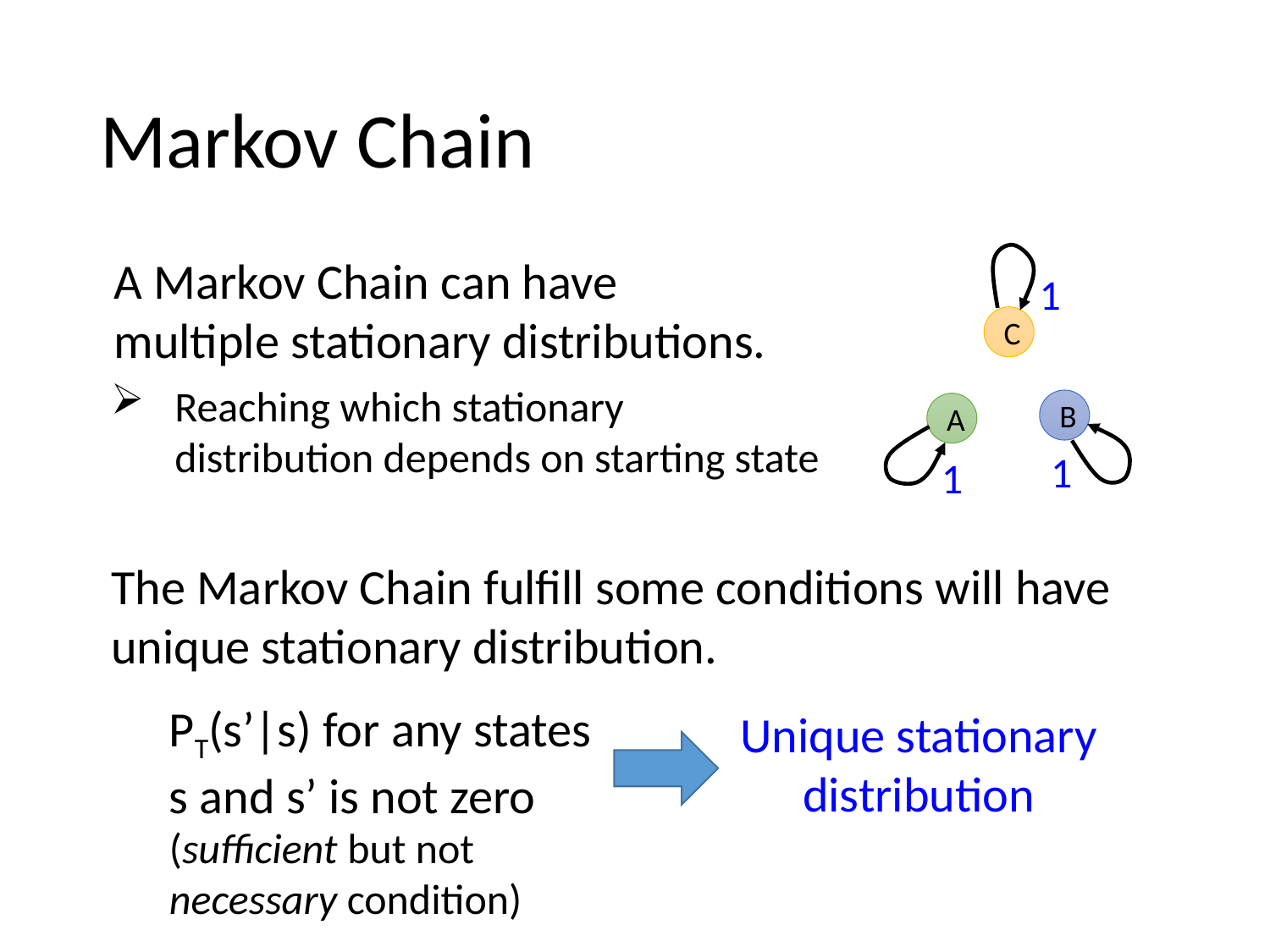

# Markov Chain
A Markov Chain can have multiple stationary distributions.

1
C
B
A

1
1
Reaching which stationary distribution depends on starting state
The Markov Chain fulfill some conditions will have unique stationary distribution.
PT(s’|s) for any states s and s’ is not zero
Unique stationary distribution

(sufficient but not necessary condition)